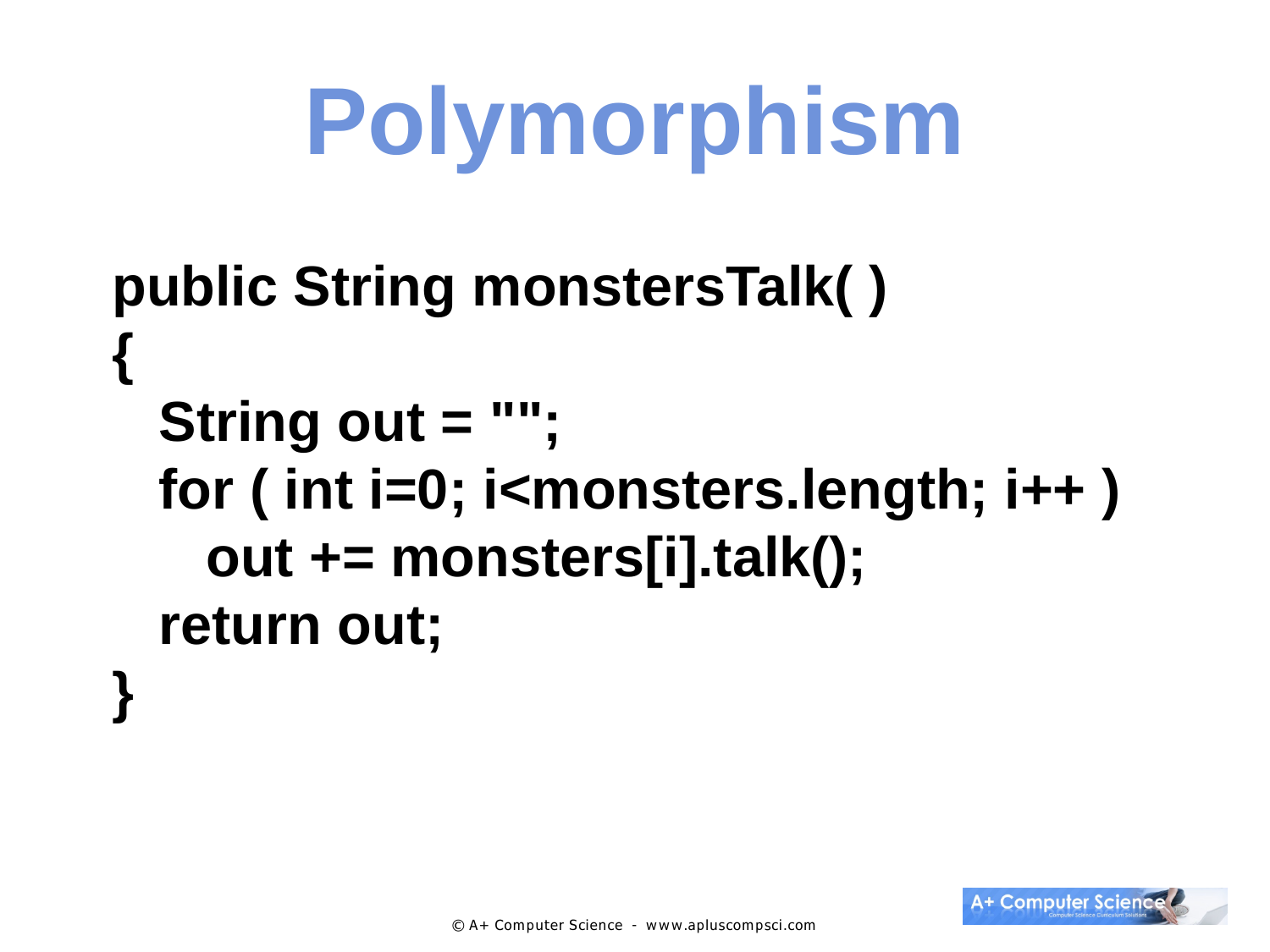

Polymorphism
public String monstersTalk( )
{
   String out = "";
   for ( int i=0; i<monsters.length; i++ )
      out += monsters[i].talk();
   return out;
}

© A+ Computer Science  -  www.apluscompsci.com